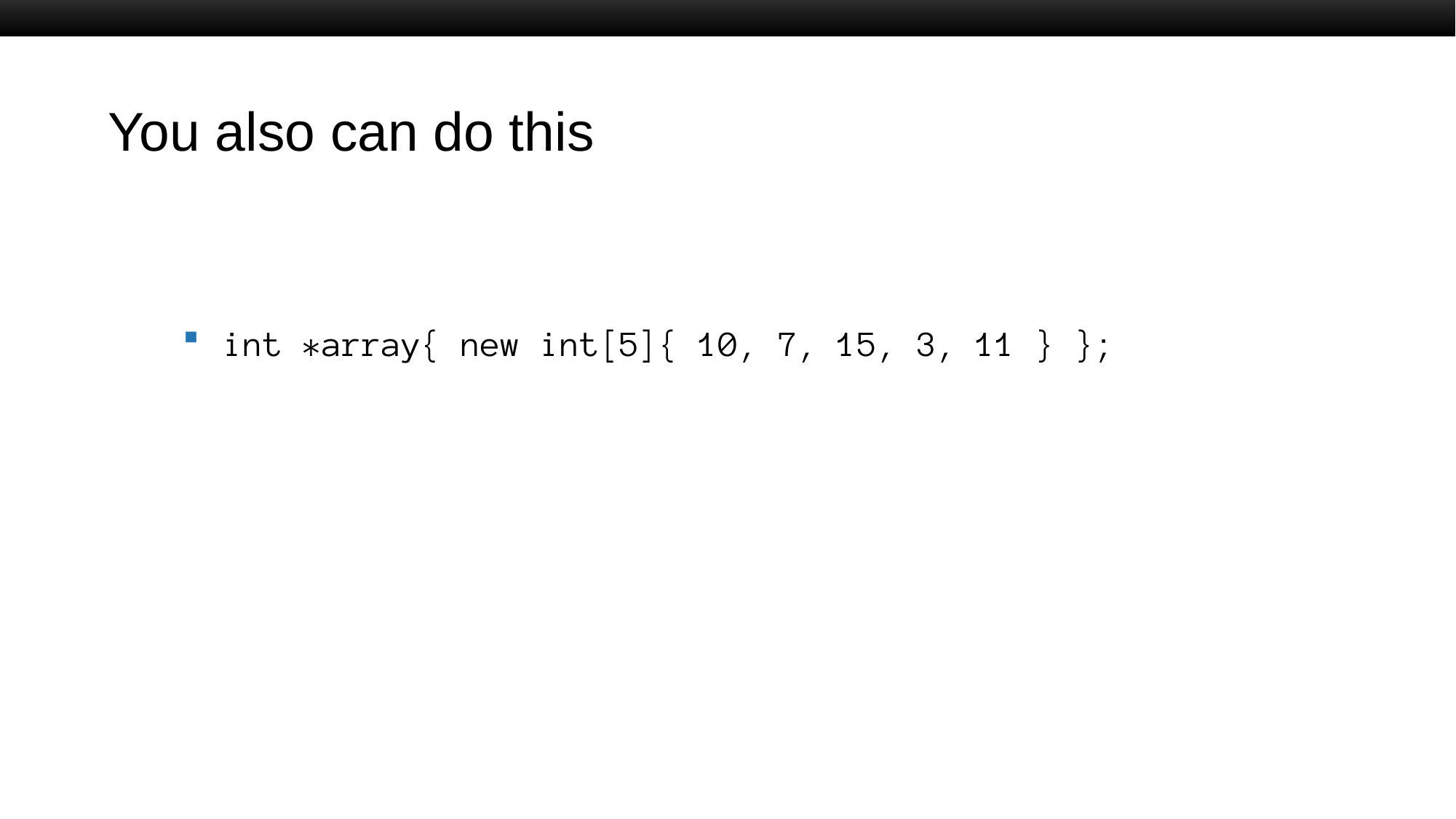

# You also can do this

int *array{ new int[5]{ 10, 7, 15, 3, 11 } };